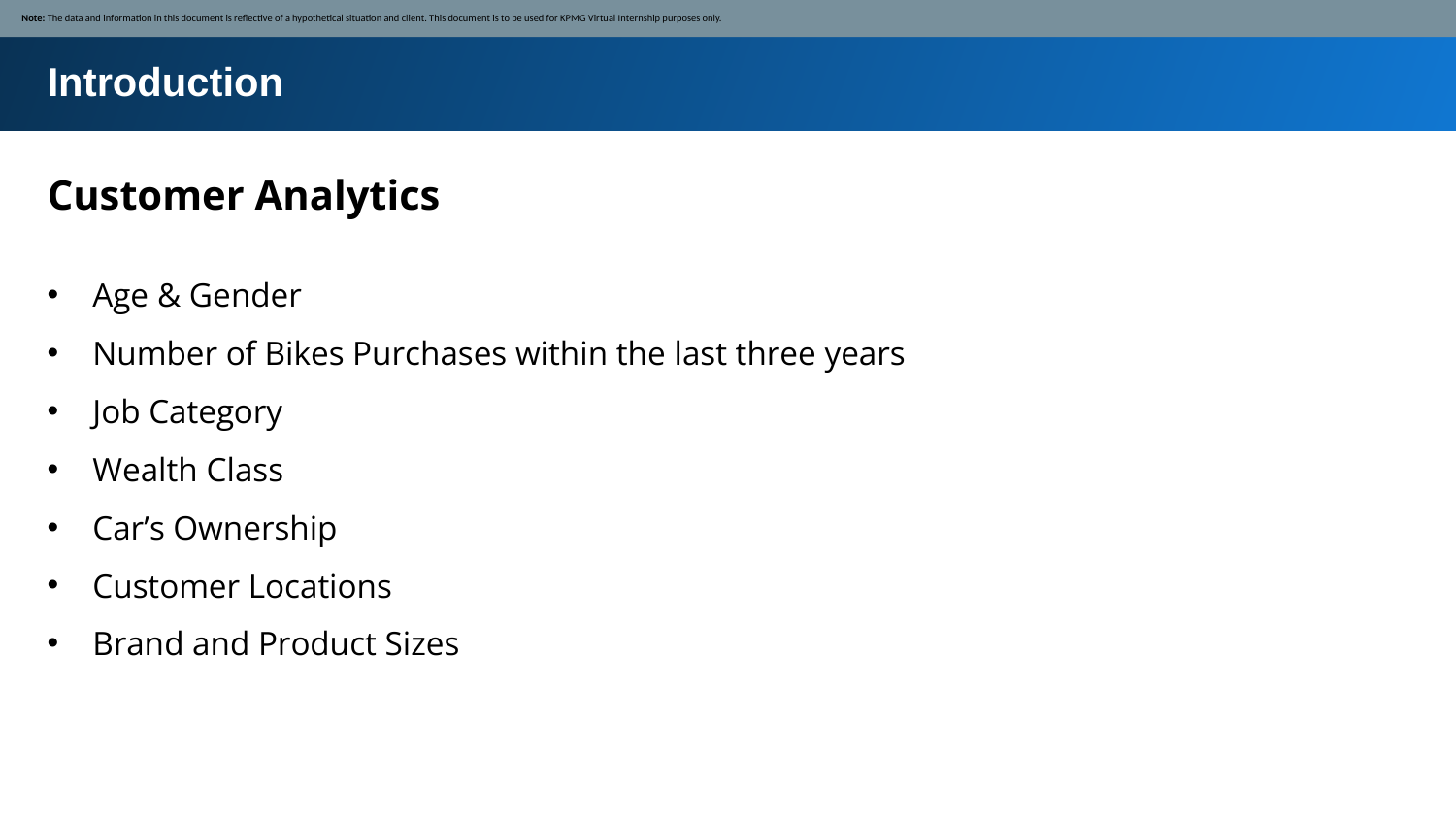

Note: The data and information in this document is reflective of a hypothetical situation and client. This document is to be used for KPMG Virtual Internship purposes only.
Introduction
Customer Analytics

Age & Gender
Number of Bikes Purchases within the last three years
Job Category
Wealth Class
Car’s Ownership
Customer Locations
Brand and Product Sizes